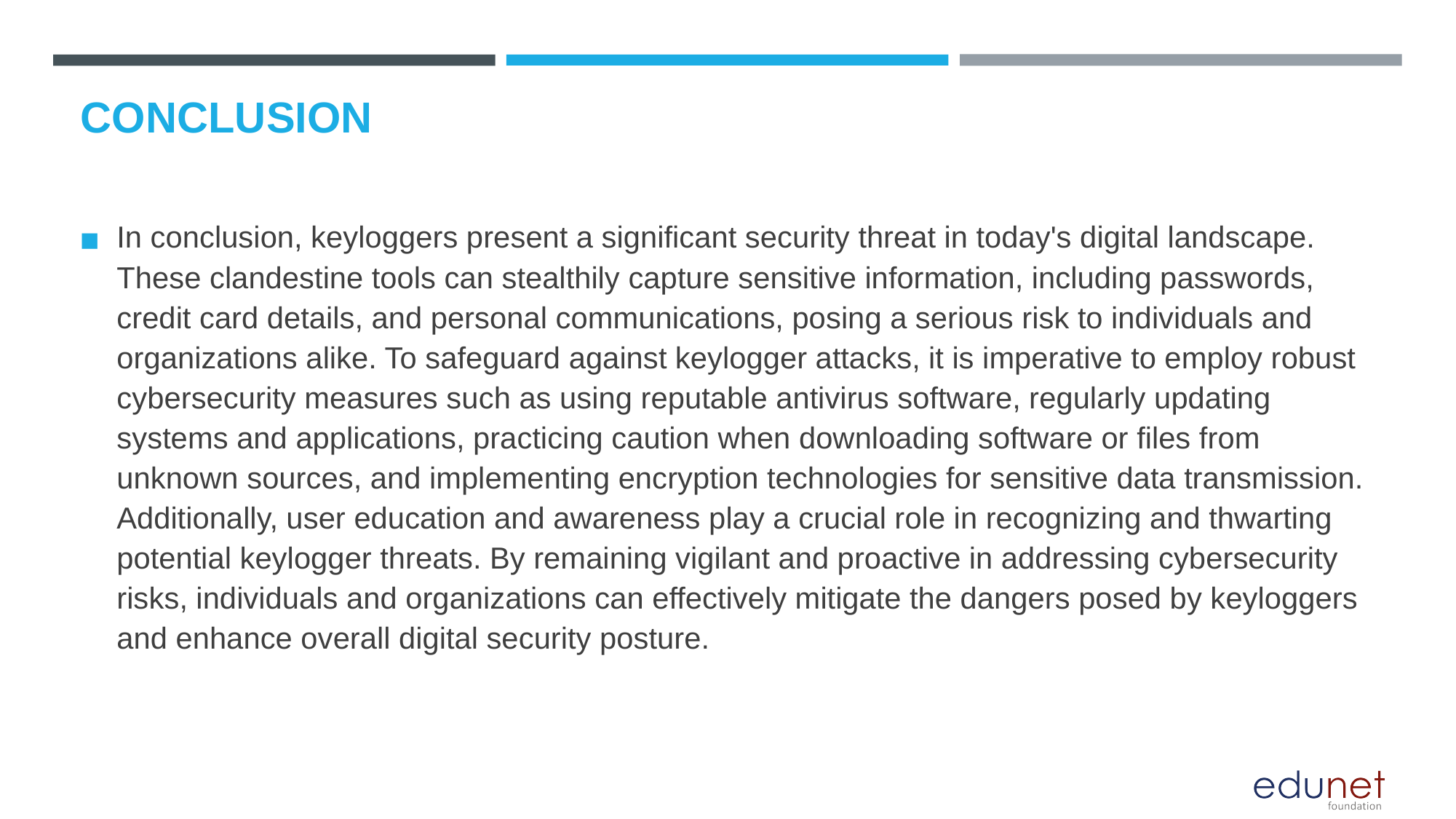

# CONCLUSION
In conclusion, keyloggers present a significant security threat in today's digital landscape. These clandestine tools can stealthily capture sensitive information, including passwords, credit card details, and personal communications, posing a serious risk to individuals and organizations alike. To safeguard against keylogger attacks, it is imperative to employ robust cybersecurity measures such as using reputable antivirus software, regularly updating systems and applications, practicing caution when downloading software or files from unknown sources, and implementing encryption technologies for sensitive data transmission. Additionally, user education and awareness play a crucial role in recognizing and thwarting potential keylogger threats. By remaining vigilant and proactive in addressing cybersecurity risks, individuals and organizations can effectively mitigate the dangers posed by keyloggers and enhance overall digital security posture.